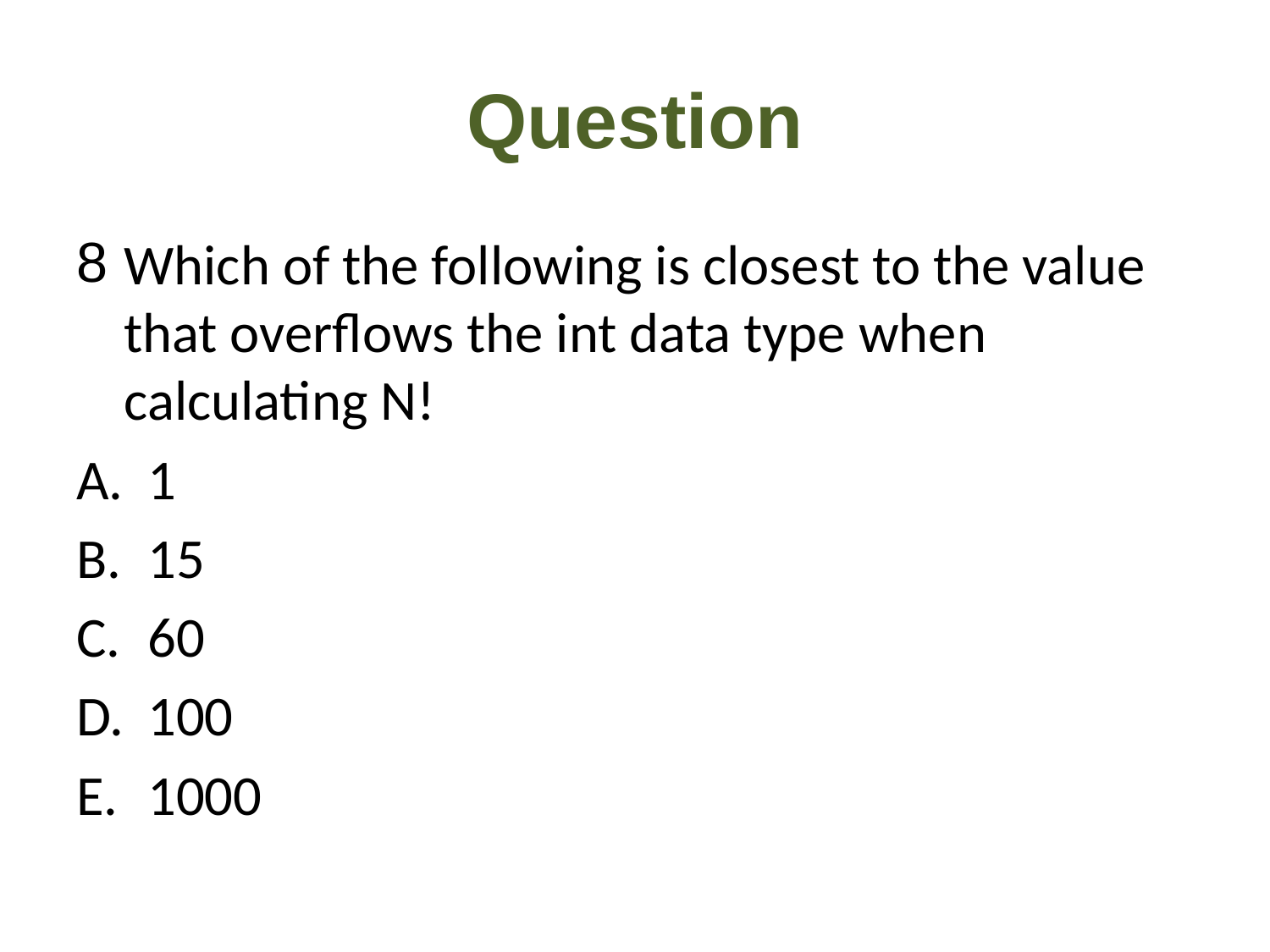

# Question
Which of the following is closest to the value that overflows the int data type when calculating N!
1
15
60
100
1000